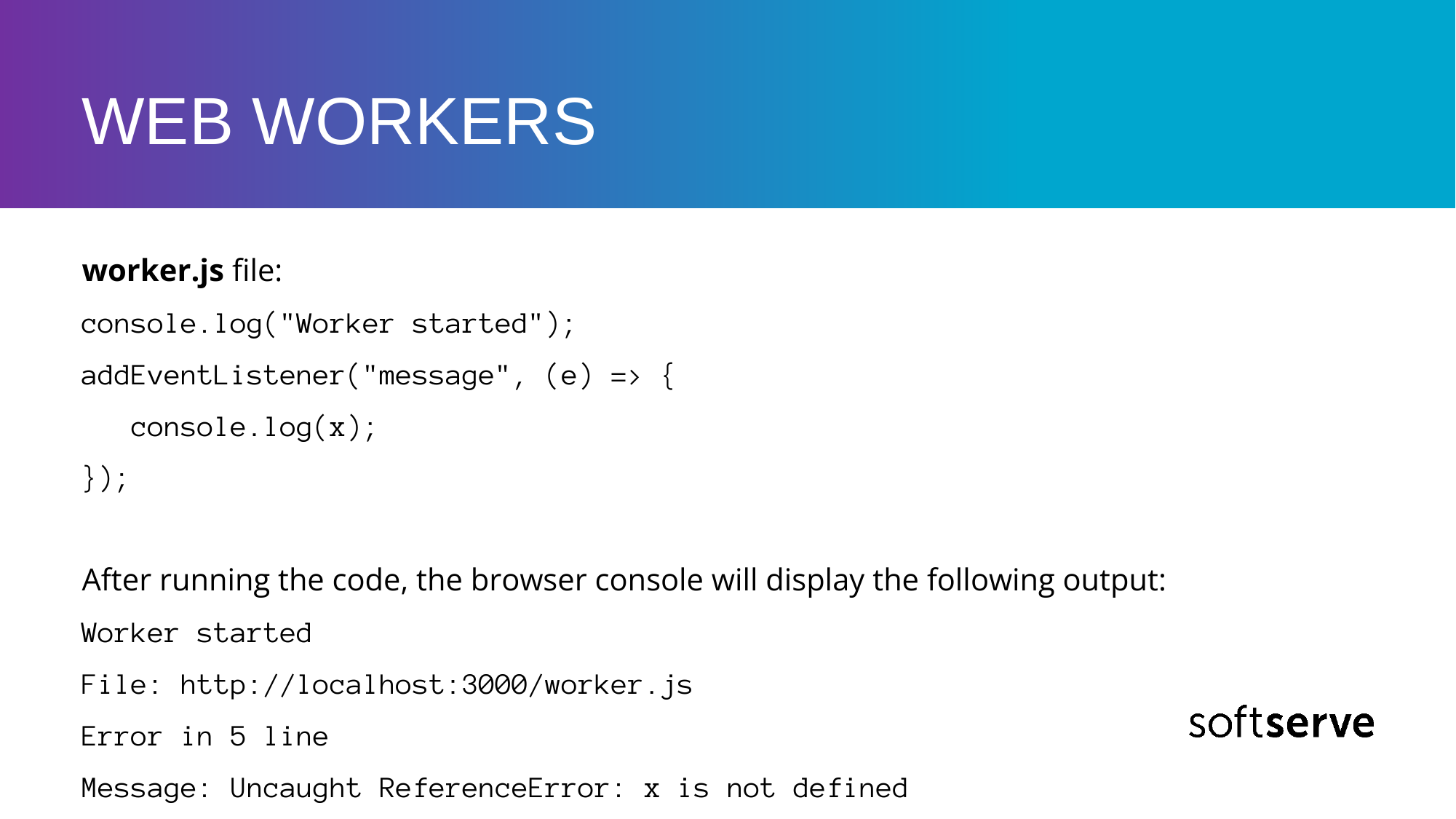

# WEB WORKERS
worker.js file:
console.log("Worker started");
addEventListener("message", (e) => {
   console.log(x);
});

After running the code, the browser console will display the following output:
Worker started
File: http://localhost:3000/worker.js
Error in 5 line
Message: Uncaught ReferenceError: x is not defined